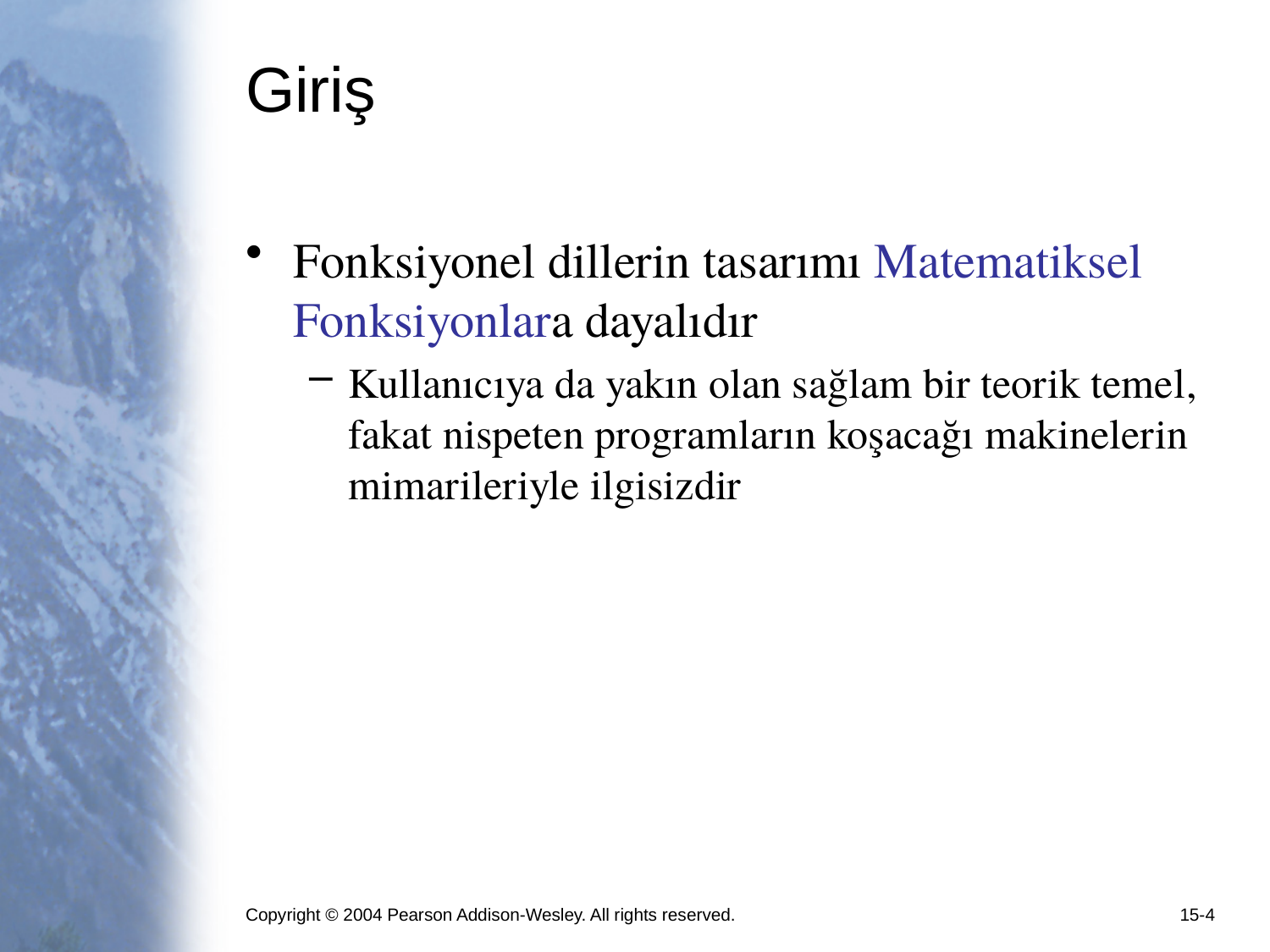

# Giriş
Fonksiyonel dillerin tasarımı Matematiksel Fonksiyonlara dayalıdır
Kullanıcıya da yakın olan sağlam bir teorik temel, fakat nispeten programların koşacağı makinelerin mimarileriyle ilgisizdir
Copyright © 2004 Pearson Addison-Wesley. All rights reserved.
15-4